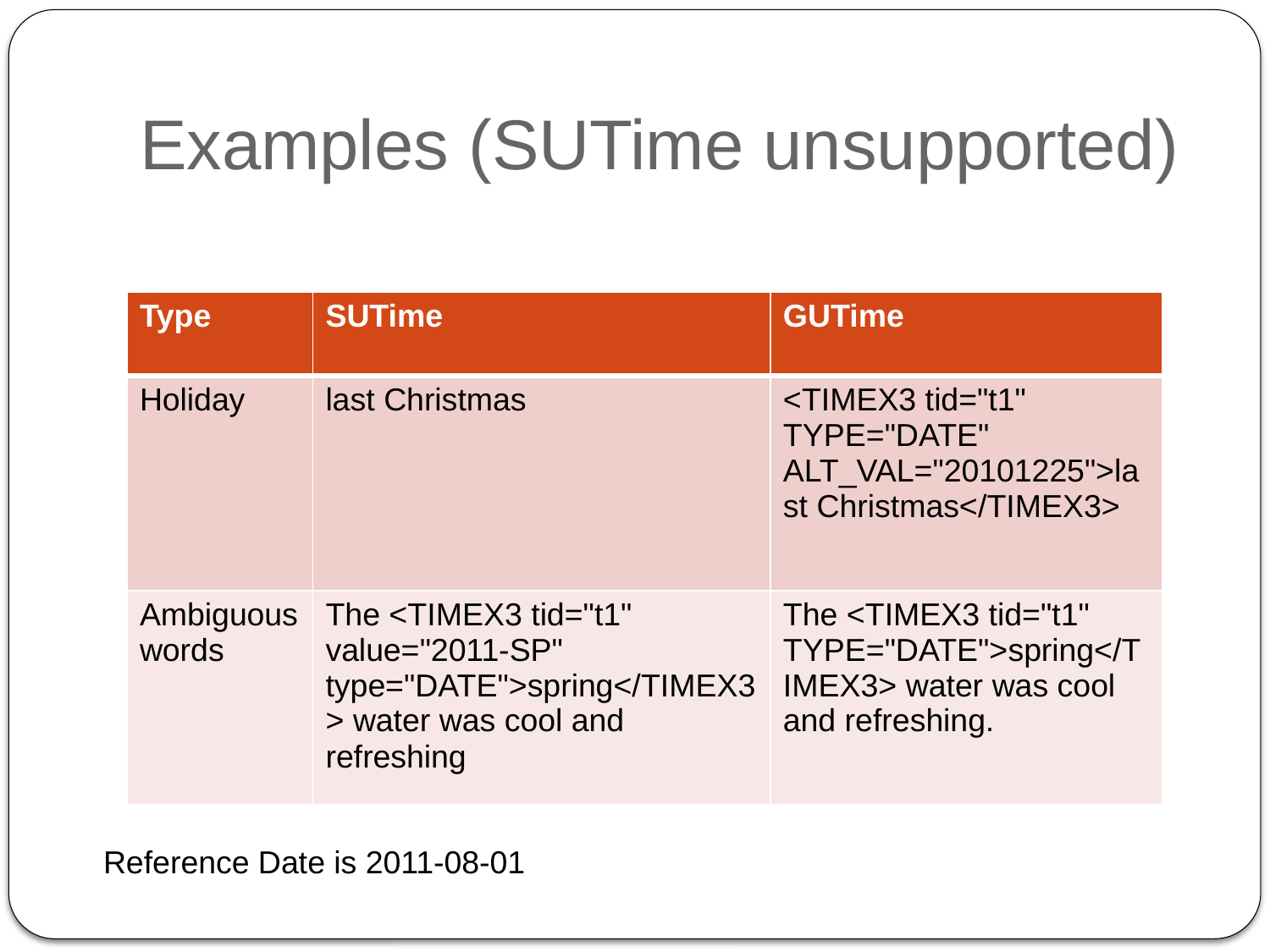

# Examples (SUTime unsupported)

| Type | SUTime | GUTime |
| --- | --- | --- |
| Holiday | last Christmas | <TIMEX3 tid="t1" TYPE="DATE" ALT\_VAL="20101225">last Christmas</TIMEX3> |
| Ambiguous words | The <TIMEX3 tid="t1" value="2011-SP" type="DATE">spring</TIMEX3> water was cool and refreshing | The <TIMEX3 tid="t1" TYPE="DATE">spring</TIMEX3> water was cool and refreshing. |
Reference Date is 2011-08-01